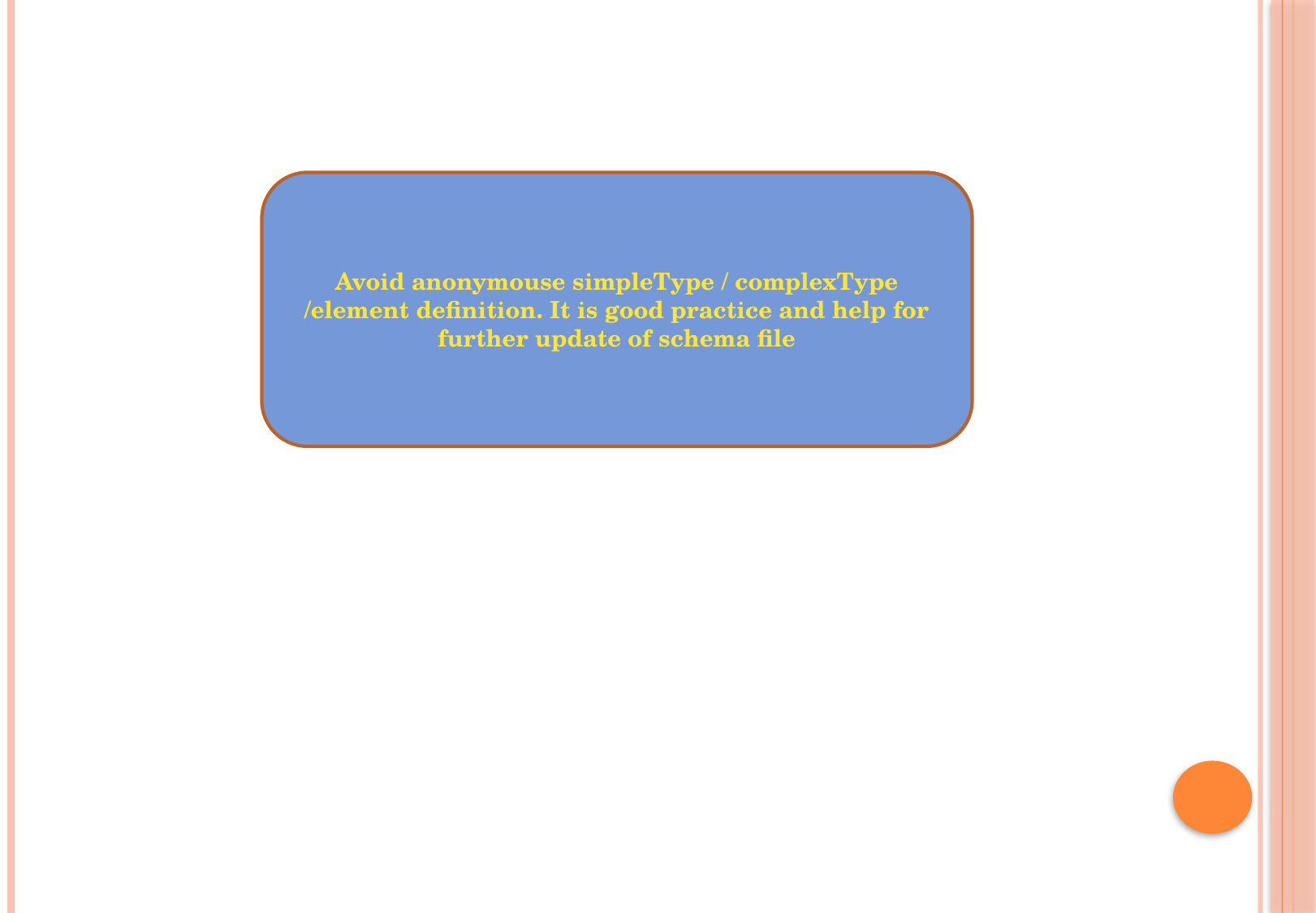

Avoid anonymouse simpleType / complexType /element definition. It is good practice and help for further update of schema file